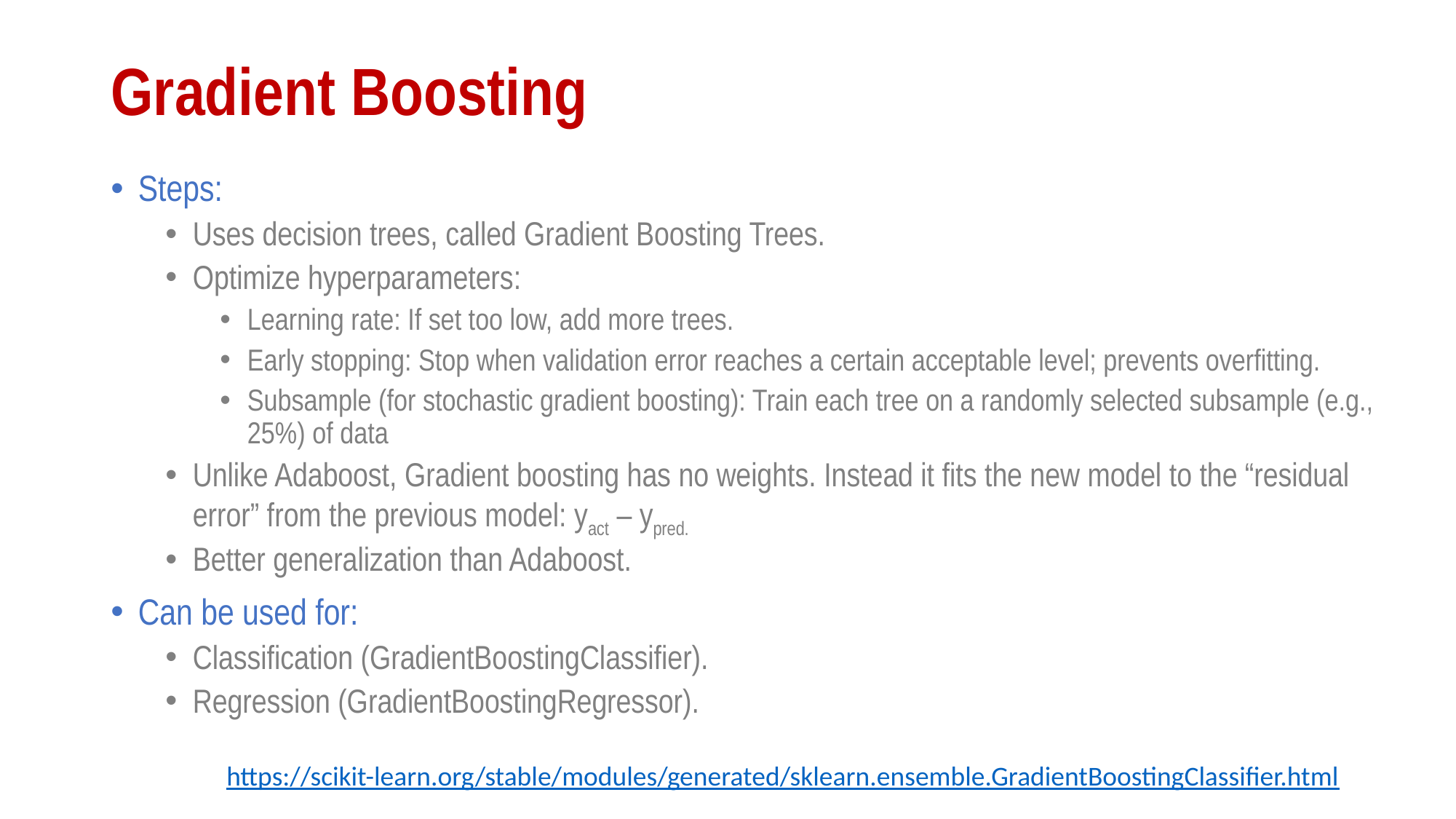

# Gradient Boosting
Steps:
Uses decision trees, called Gradient Boosting Trees.
Optimize hyperparameters:
Learning rate: If set too low, add more trees.
Early stopping: Stop when validation error reaches a certain acceptable level; prevents overfitting.
Subsample (for stochastic gradient boosting): Train each tree on a randomly selected subsample (e.g., 25%) of data
Unlike Adaboost, Gradient boosting has no weights. Instead it fits the new model to the “residual error” from the previous model: yact – ypred.
Better generalization than Adaboost.
Can be used for:
Classification (GradientBoostingClassifier).
Regression (GradientBoostingRegressor).

https://scikit-learn.org/stable/modules/generated/sklearn.ensemble.GradientBoostingClassifier.html